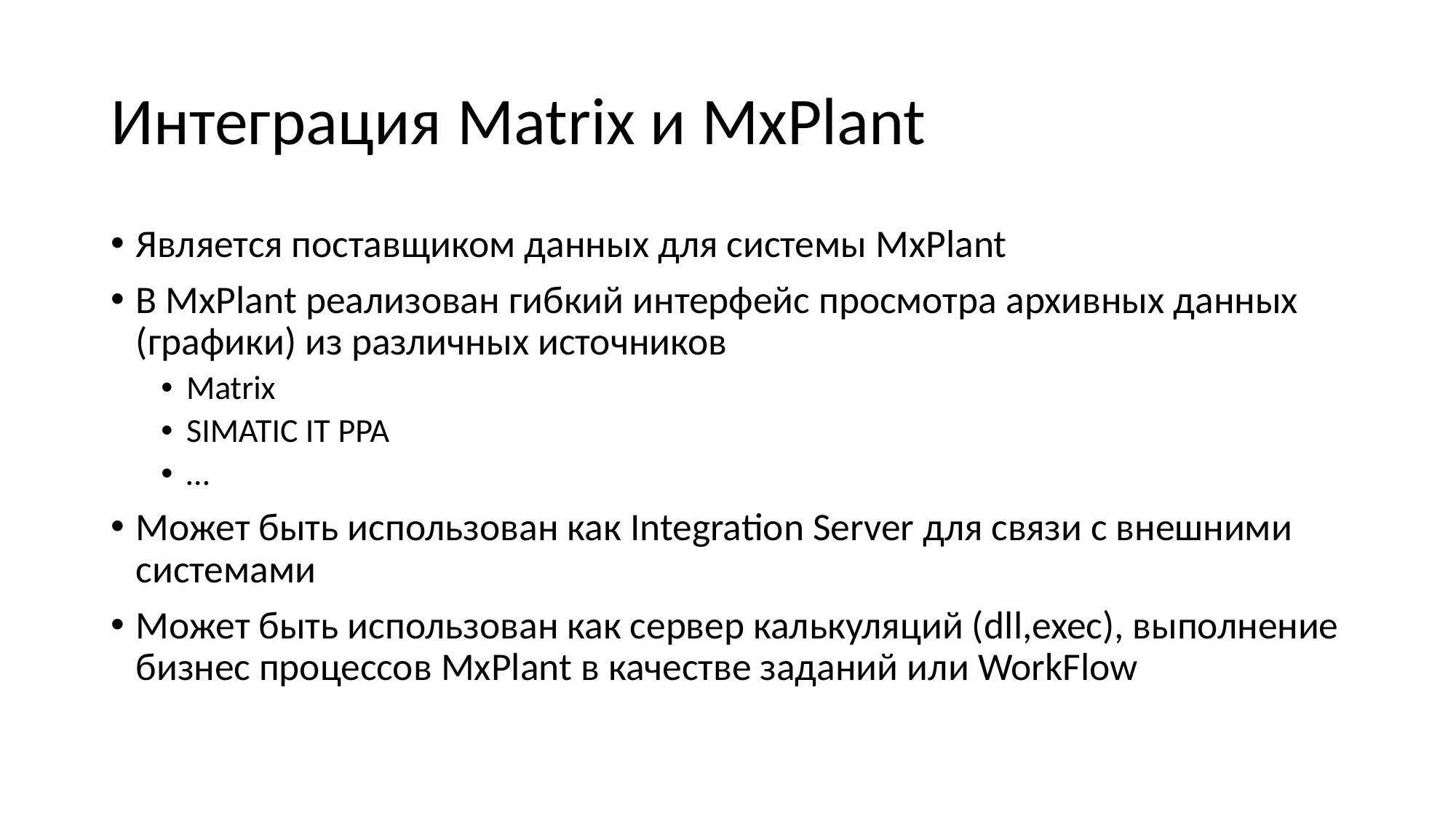

# Интеграция Matrix и MxPlant
Является поставщиком данных для системы MxPlant
В MxPlant реализован гибкий интерфейс просмотра архивных данных (графики) из различных источников
Matrix
SIMATIC IT PPA
…
Может быть использован как Integration Server для связи с внешними системами
Может быть использован как сервер калькуляций (dll,exec), выполнение бизнес процессов MxPlant в качестве заданий или WorkFlow